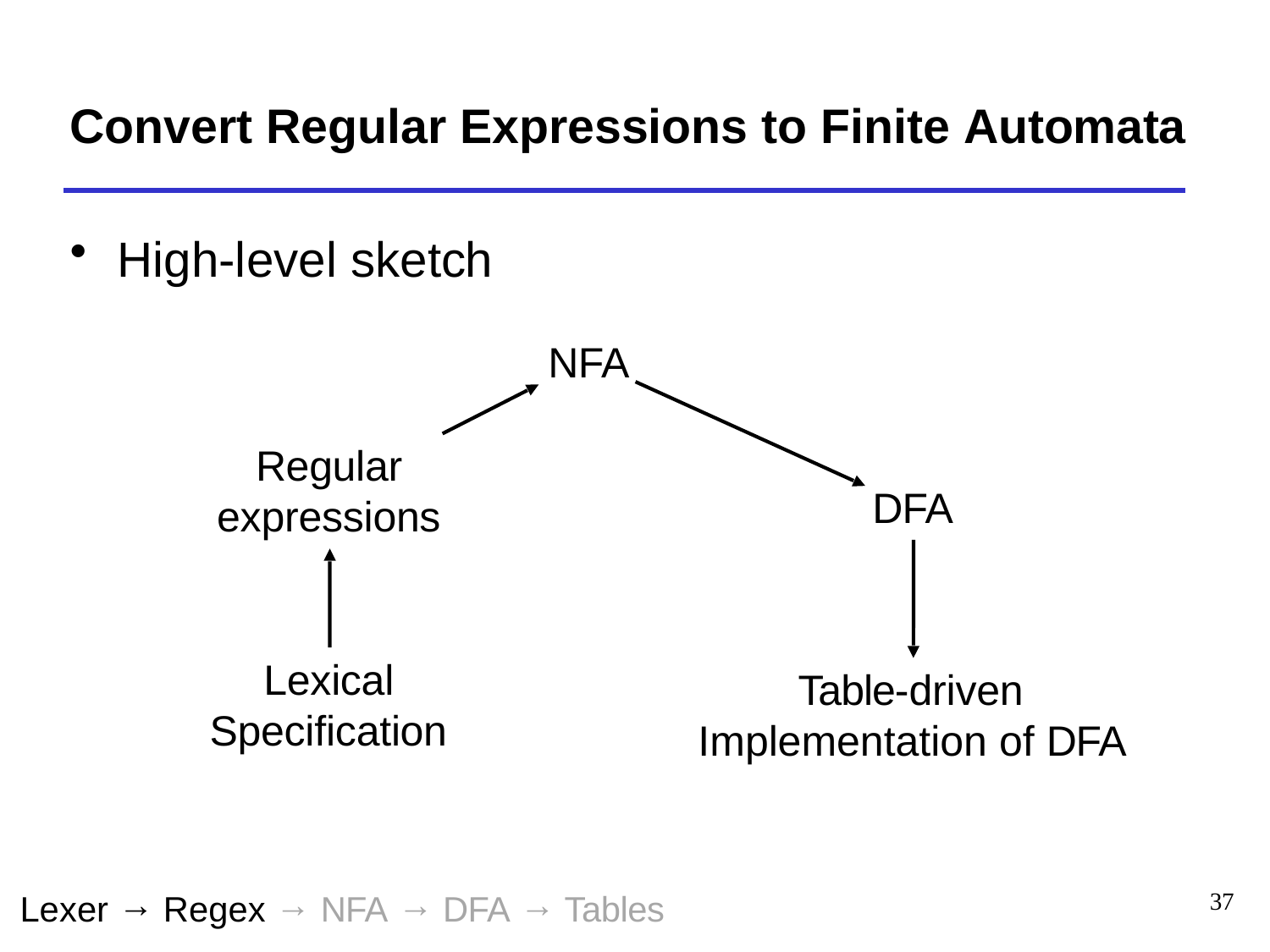

# Convert Regular Expressions to Finite Automata
High-level sketch

NFA

Regular expressions
DFA

Lexical Specification
Table-driven Implementation of DFA
Lexer → Regex → NFA → DFA → Tables
37